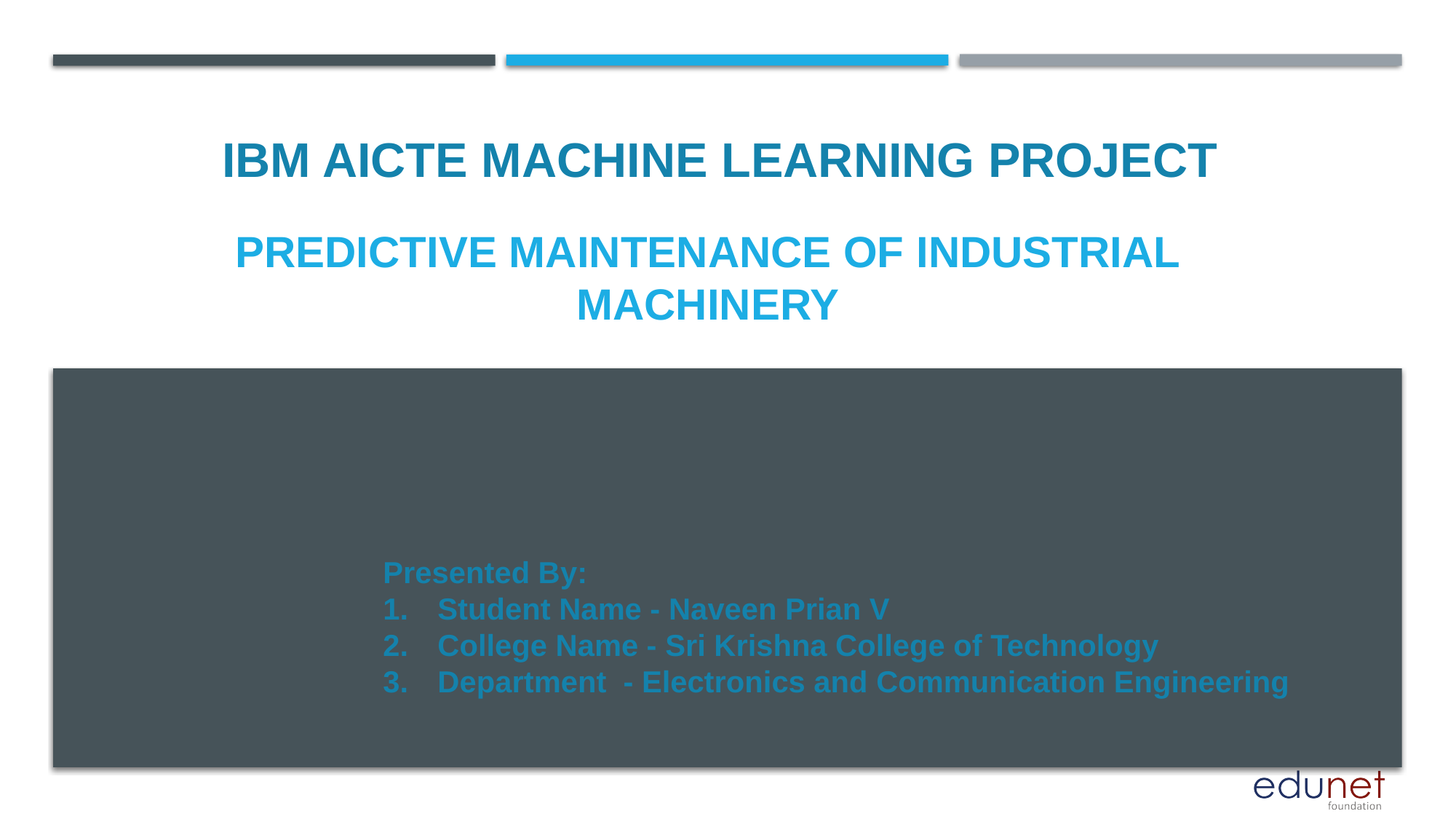

IBM AICTE MACHINE LEARNING PROJECT
# Predictive maintenance of industrial machinery
Presented By:
Student Name - Naveen Prian V
College Name - Sri Krishna College of Technology
Department  - Electronics and Communication Engineering